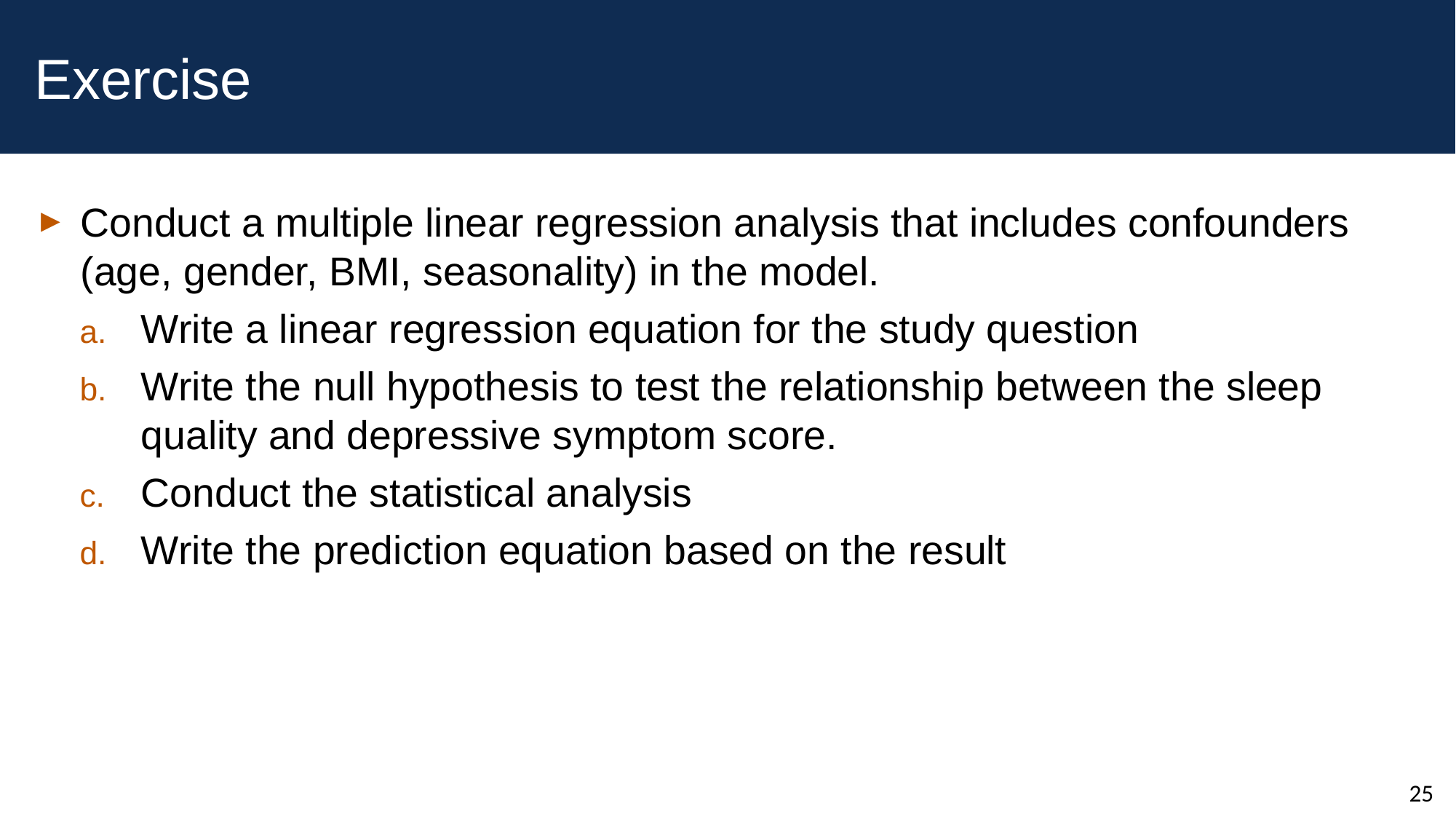

# Exercise
Conduct a multiple linear regression analysis that includes confounders (age, gender, BMI, seasonality) in the model.
Write a linear regression equation for the study question
Write the null hypothesis to test the relationship between the sleep quality and depressive symptom score.
Conduct the statistical analysis
Write the prediction equation based on the result